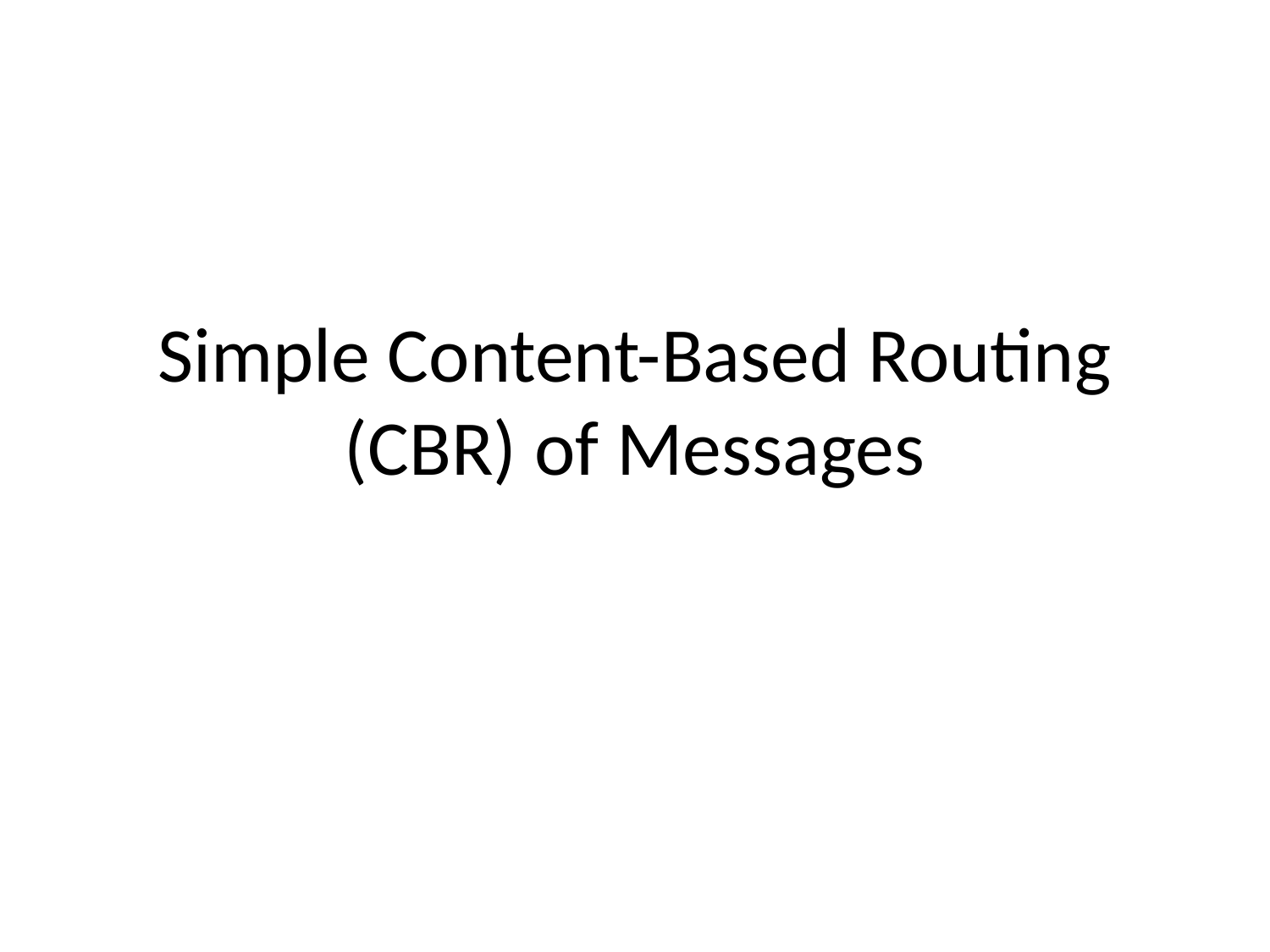

# Simple Content-Based Routing (CBR) of Messages